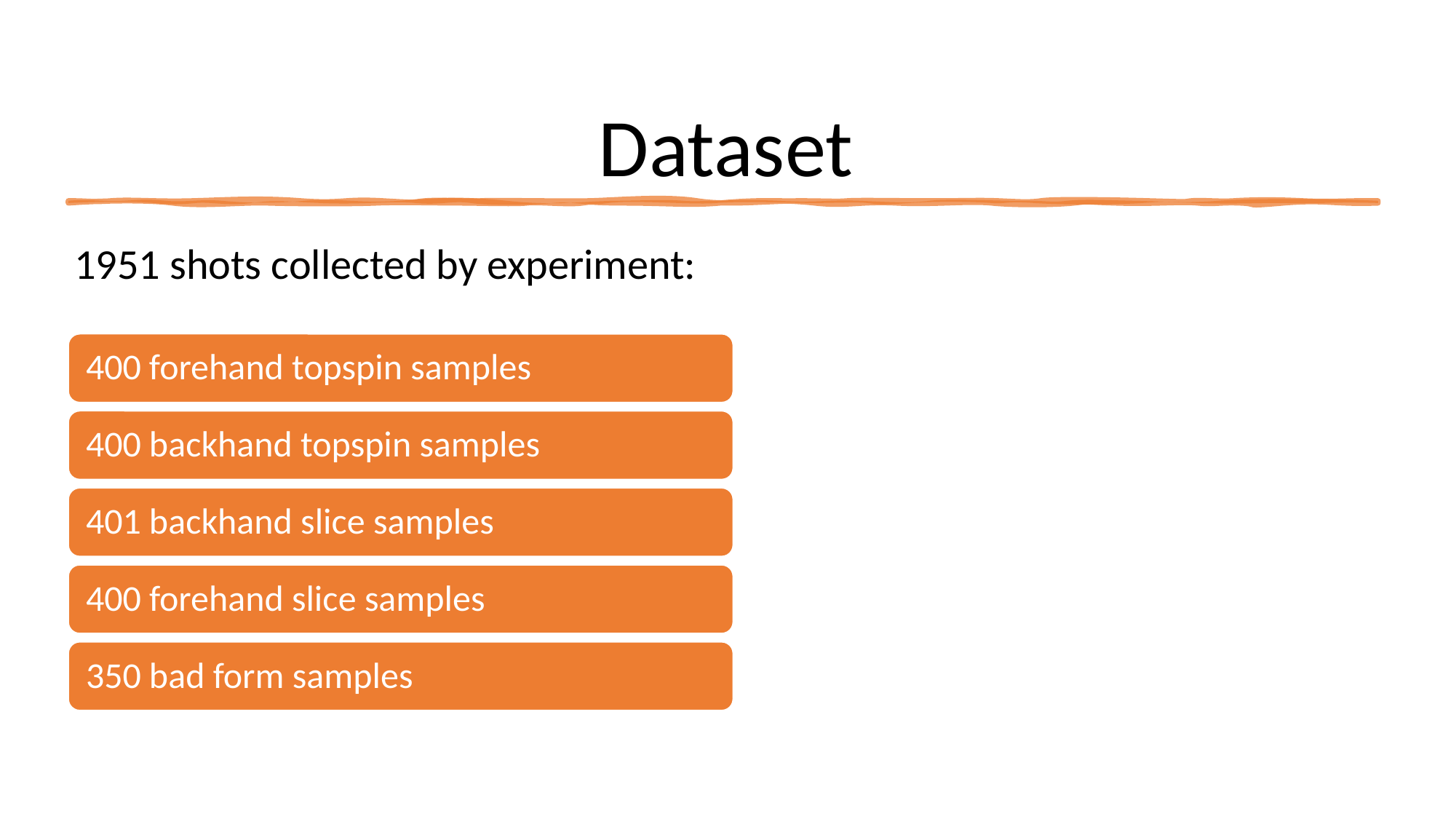

# Dataset

1951 shots collected by experiment:
400 forehand topspin samples
400 backhand topspin samples
401 backhand slice samples
400 forehand slice samples
350 bad form samples